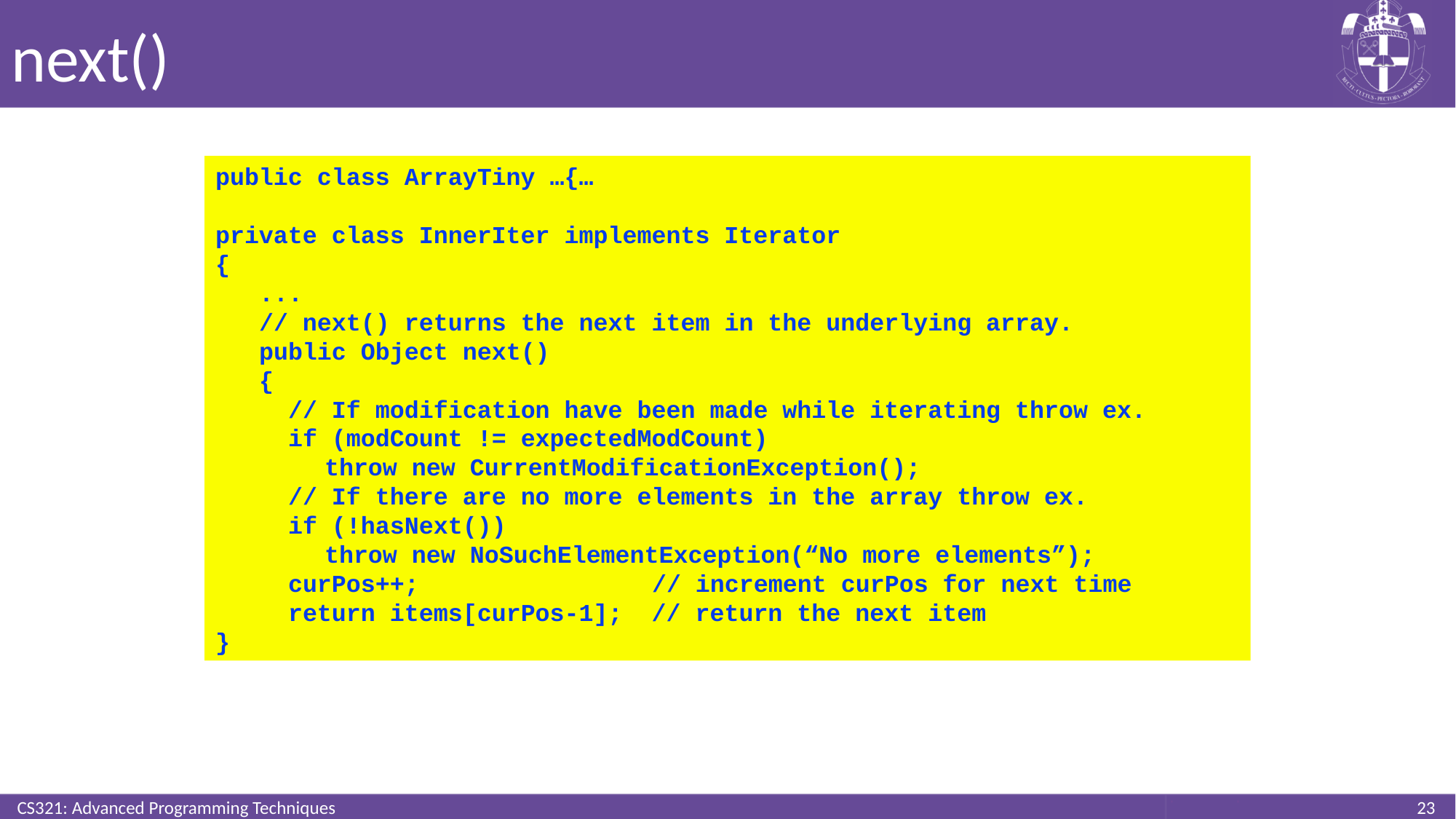

# next()

public class ArrayTiny …{…

private class InnerIter implements Iterator
{
   ...
   // next() returns the next item in the underlying array.
   public Object next()
   {
     // If modification have been made while iterating throw ex.
     if (modCount != expectedModCount)
 	throw new CurrentModificationException();
     // If there are no more elements in the array throw ex.
     if (!hasNext())
	throw new NoSuchElementException(“No more elements”);
     curPos++; 		// increment curPos for next time
     return items[curPos-1];  // return the next item
}
CS321: Advanced Programming Techniques
23